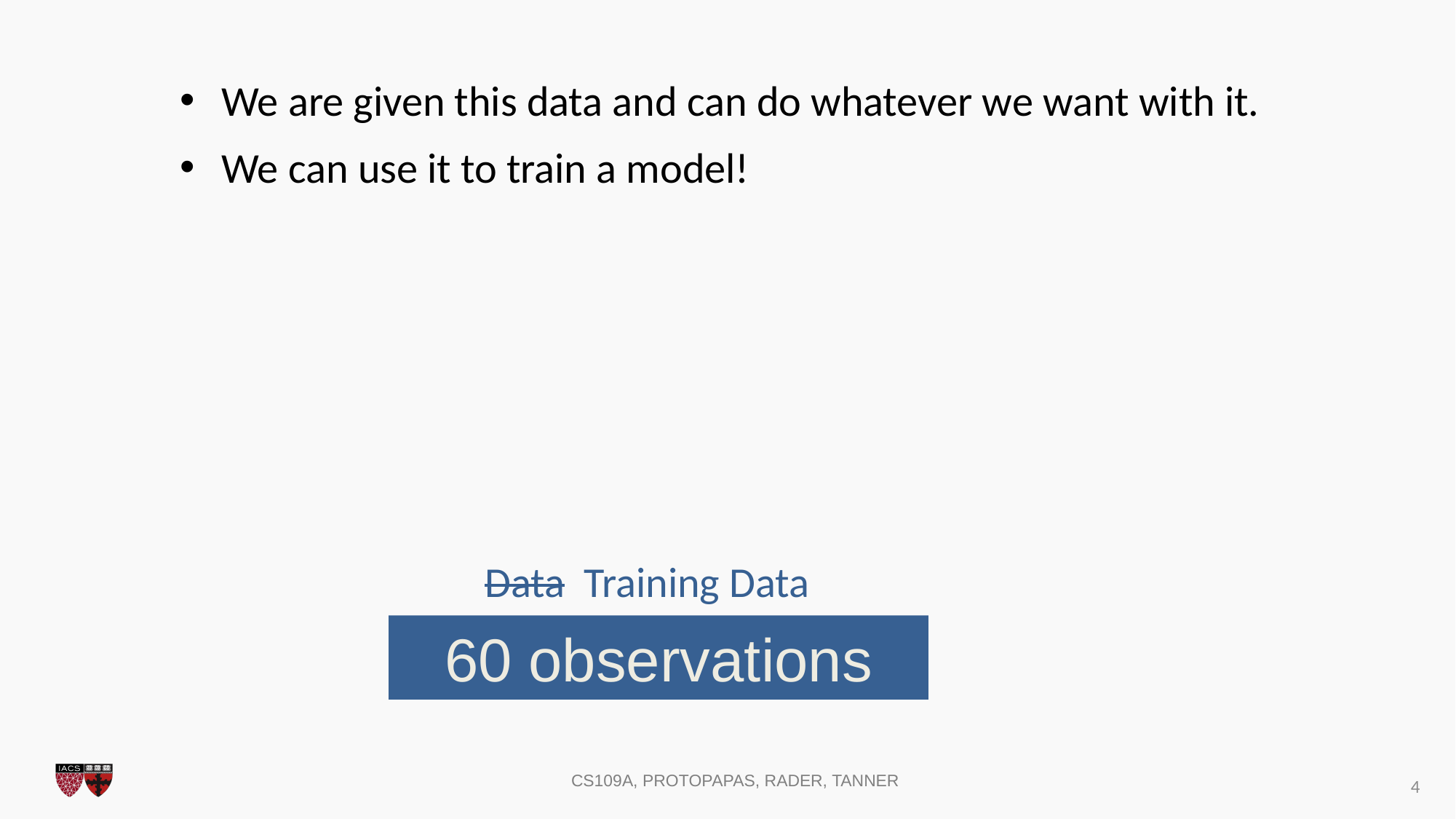

We are given this data and can do whatever we want with it.
We can use it to train a model!

Data  Training Data
60 observations
4